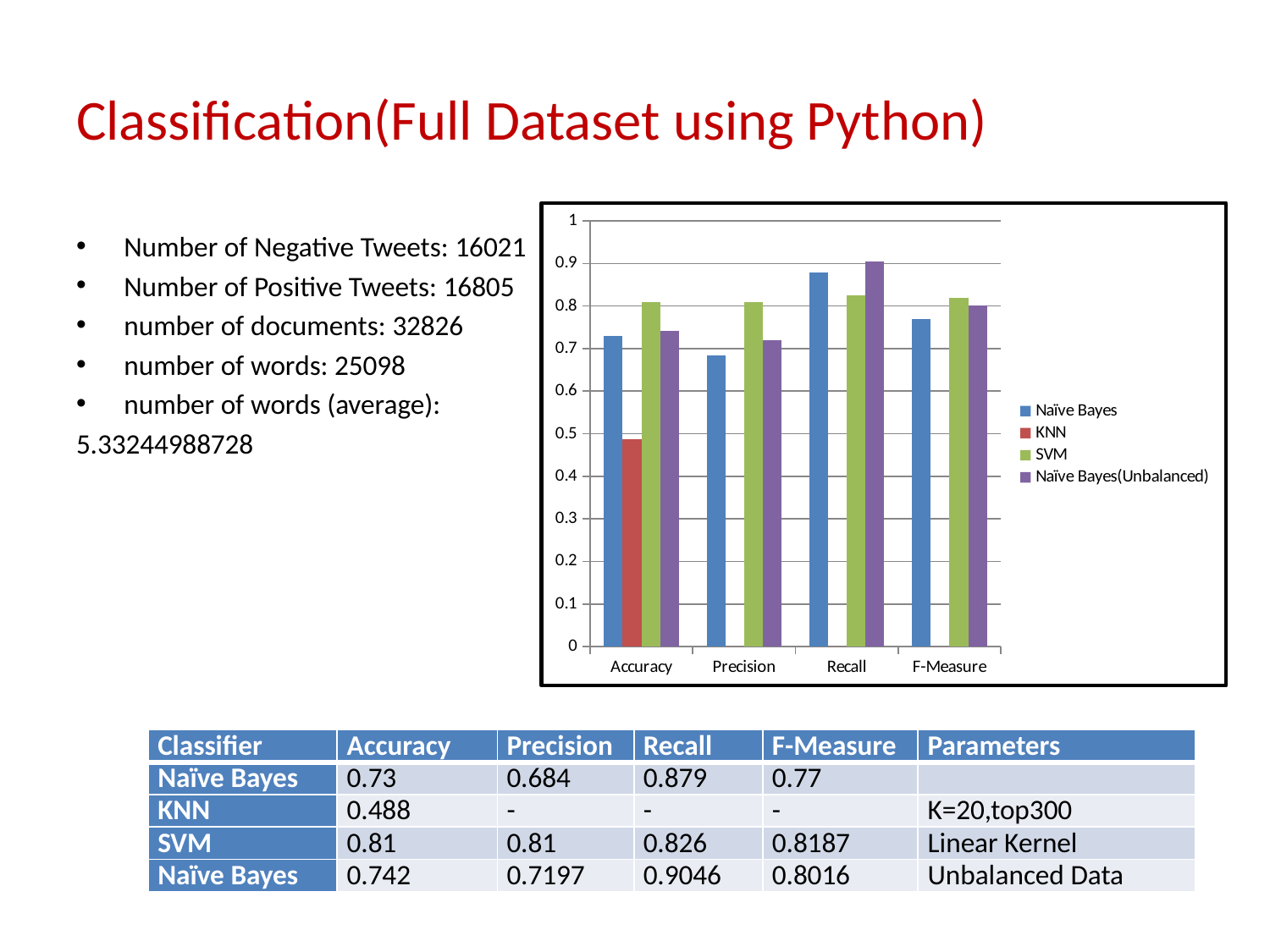

# Classification(Full Dataset using Python)

### Chart

| Category | Naïve Bayes | KNN | SVM | Naïve Bayes(Unbalanced) |
|---|---|---|---|---|
| Accuracy | 0.73 | 0.488 | 0.81 | 0.742 |
| Precision | 0.684 | 0.0 | 0.81 | 0.7197 |
| Recall | 0.879 | 0.0 | 0.826 | 0.9046 |
| F-Measure | 0.77 | 0.0 | 0.8187 | 0.8016 |
Number of Negative Tweets: 16021
Number of Positive Tweets: 16805
number of documents: 32826
number of words: 25098
number of words (average):
5.33244988728

| Classifier | Accuracy | Precision | Recall | F-Measure | Parameters |
| --- | --- | --- | --- | --- | --- |
| Naïve Bayes | 0.73 | 0.684 | 0.879 | 0.77 |  |
| KNN | 0.488 | - | - | - | K=20,top300 |
| SVM | 0.81 | 0.81 | 0.826 | 0.8187 | Linear Kernel |
| Naïve Bayes | 0.742 | 0.7197 | 0.9046 | 0.8016 | Unbalanced Data |